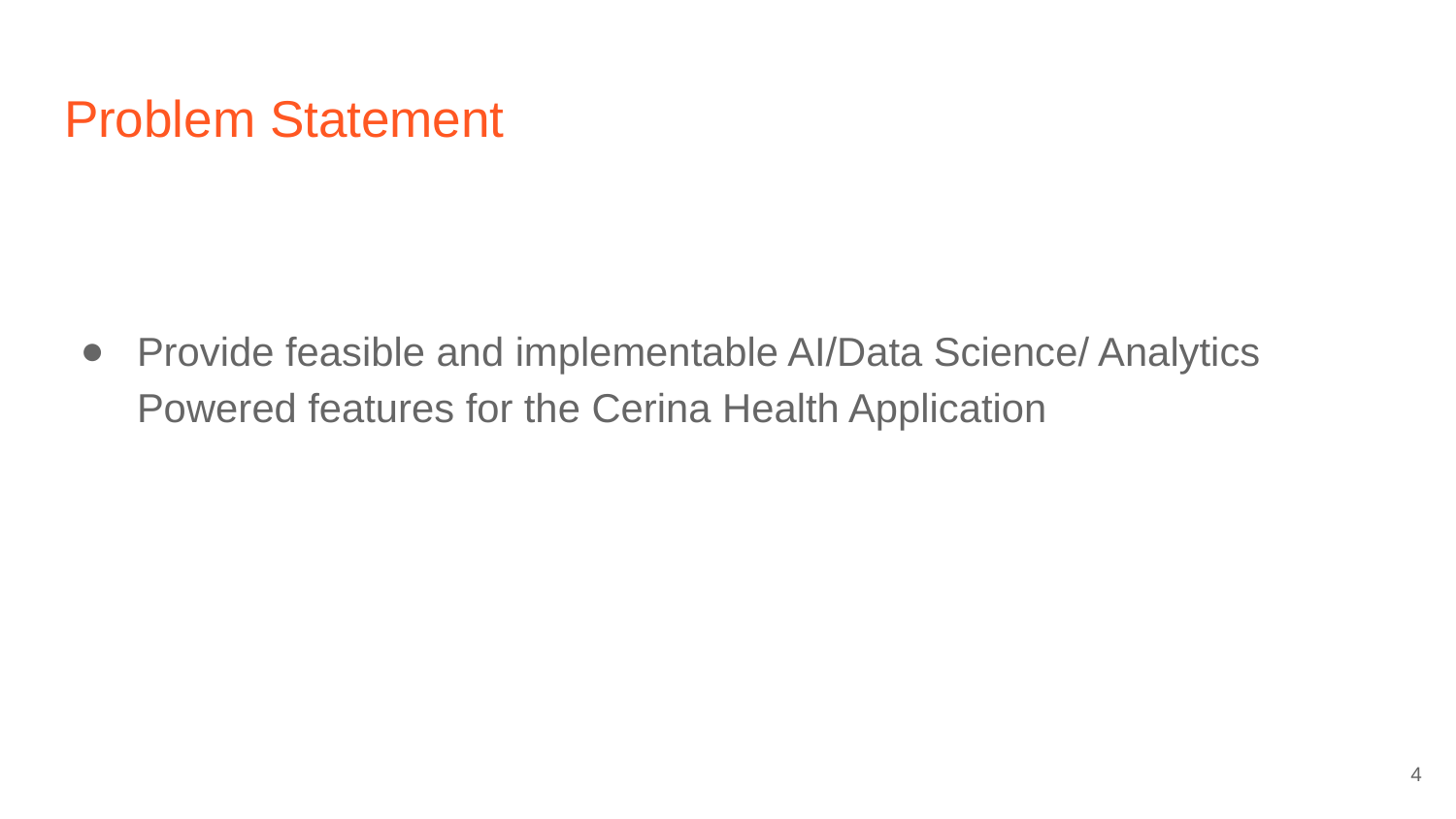

# Problem Statement

Provide feasible and implementable AI/Data Science/ Analytics Powered features for the Cerina Health Application
4